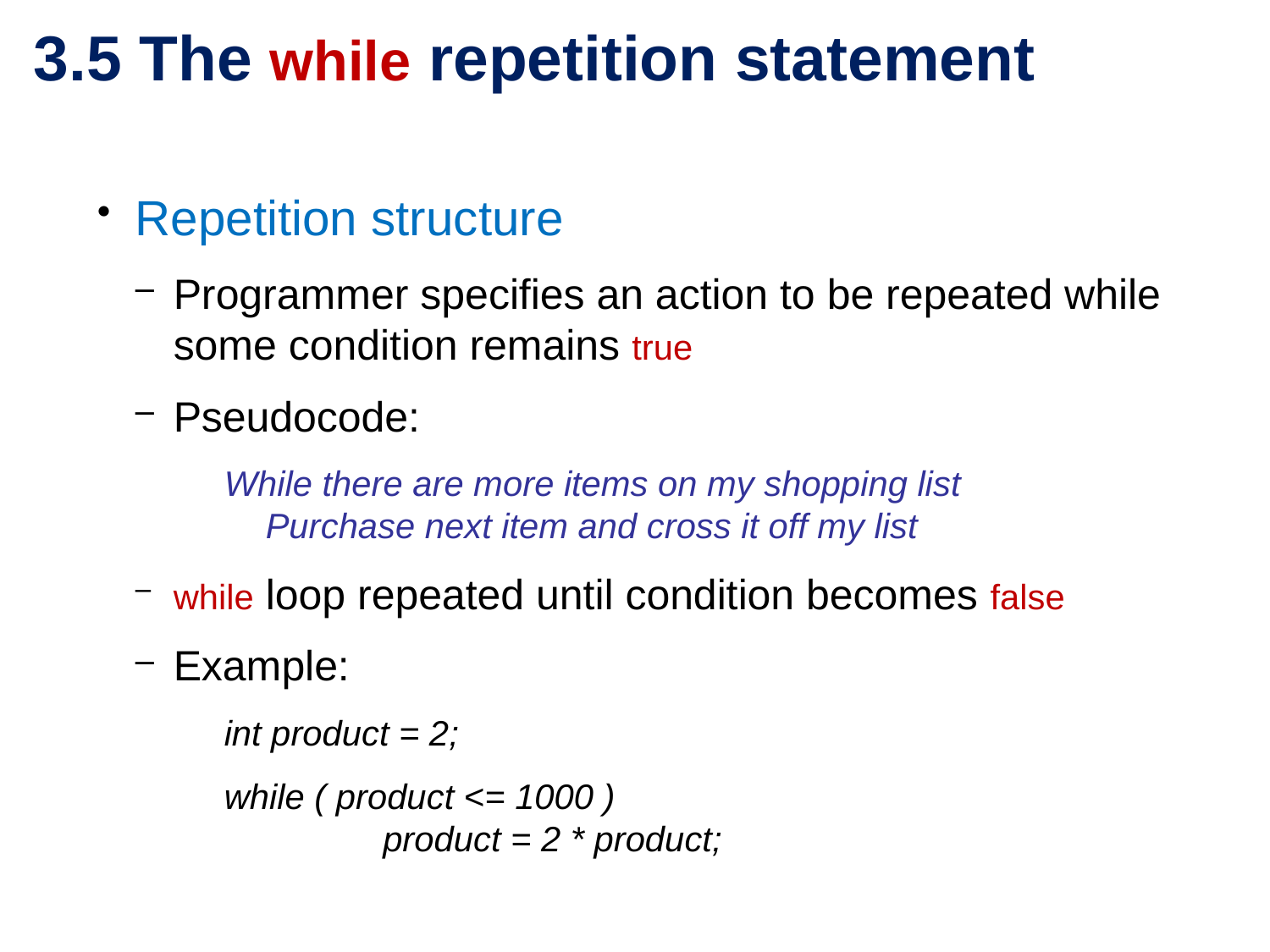

# 3.5 The while repetition statement
Repetition structure
Programmer specifies an action to be repeated while some condition remains true
Pseudocode:
While there are more items on my shopping list
 Purchase next item and cross it off my list
while loop repeated until condition becomes false
Example:
int product = 2;
while ( product <= 1000 )
	product = 2 * product;